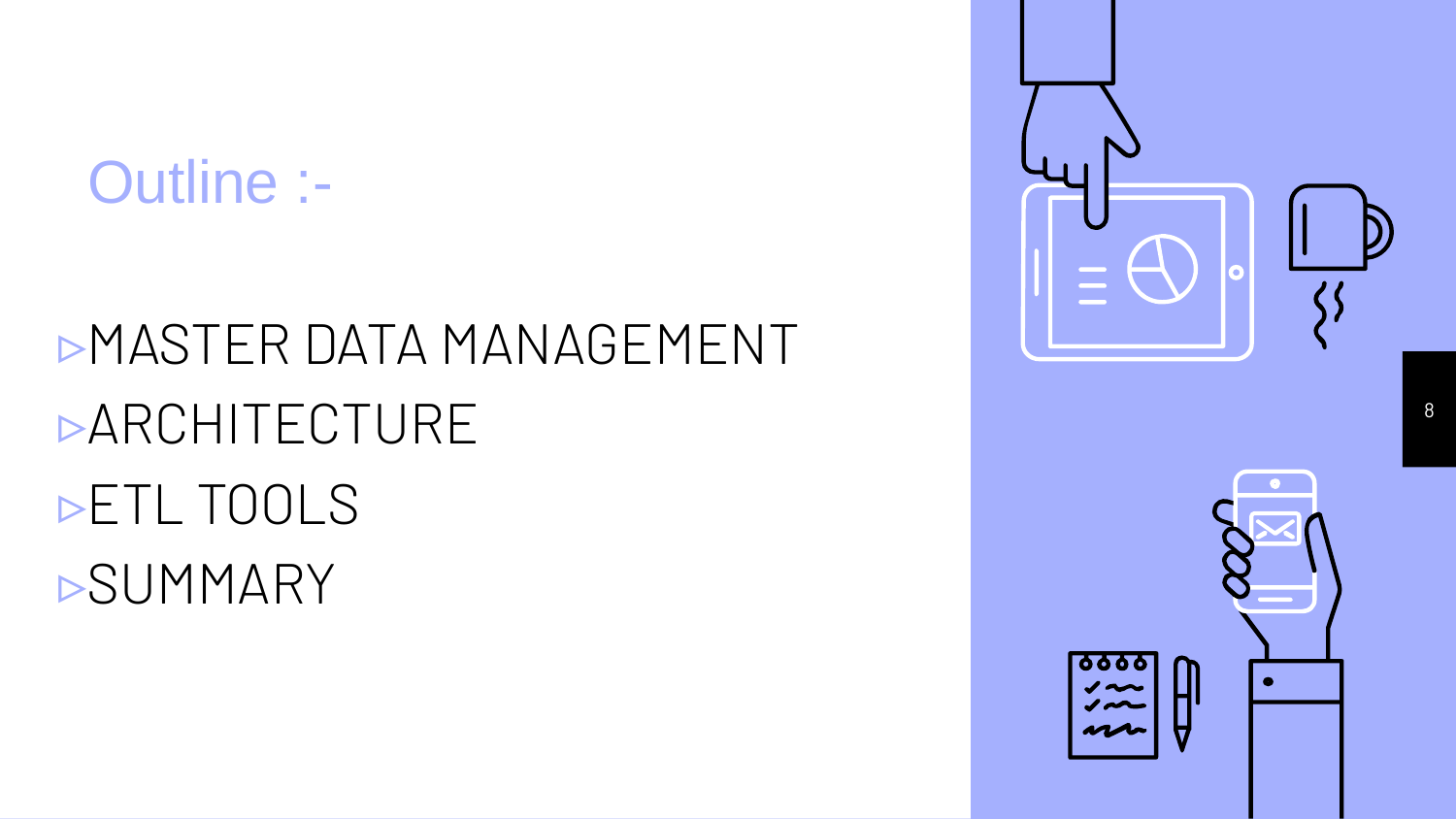

# Outline :-
MASTER DATA MANAGEMENT
ARCHITECTURE
ETL TOOLS
SUMMARY
8